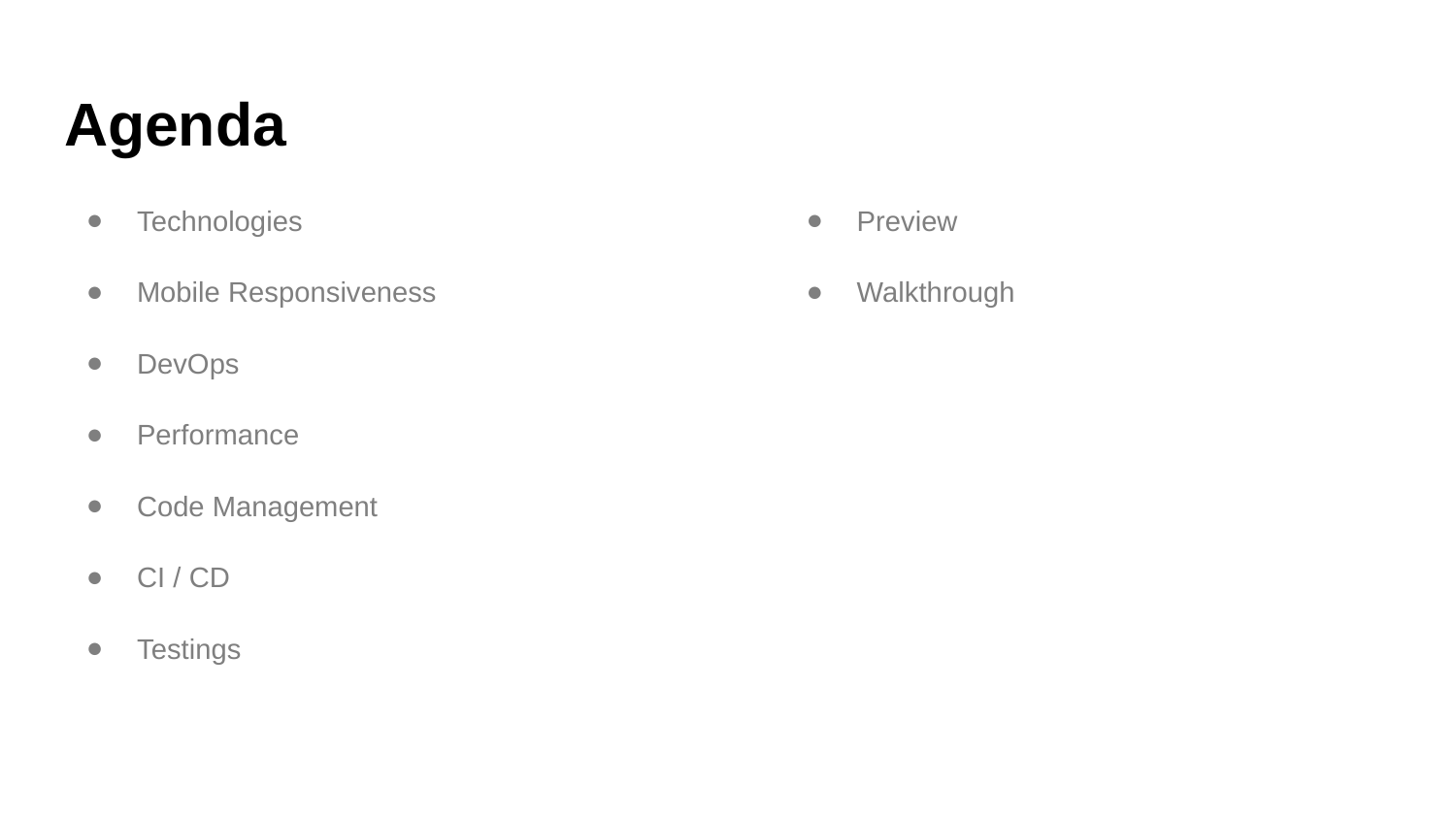

# Agenda
Technologies
Mobile Responsiveness
DevOps
Performance
Code Management
CI / CD
Testings
Preview
Walkthrough